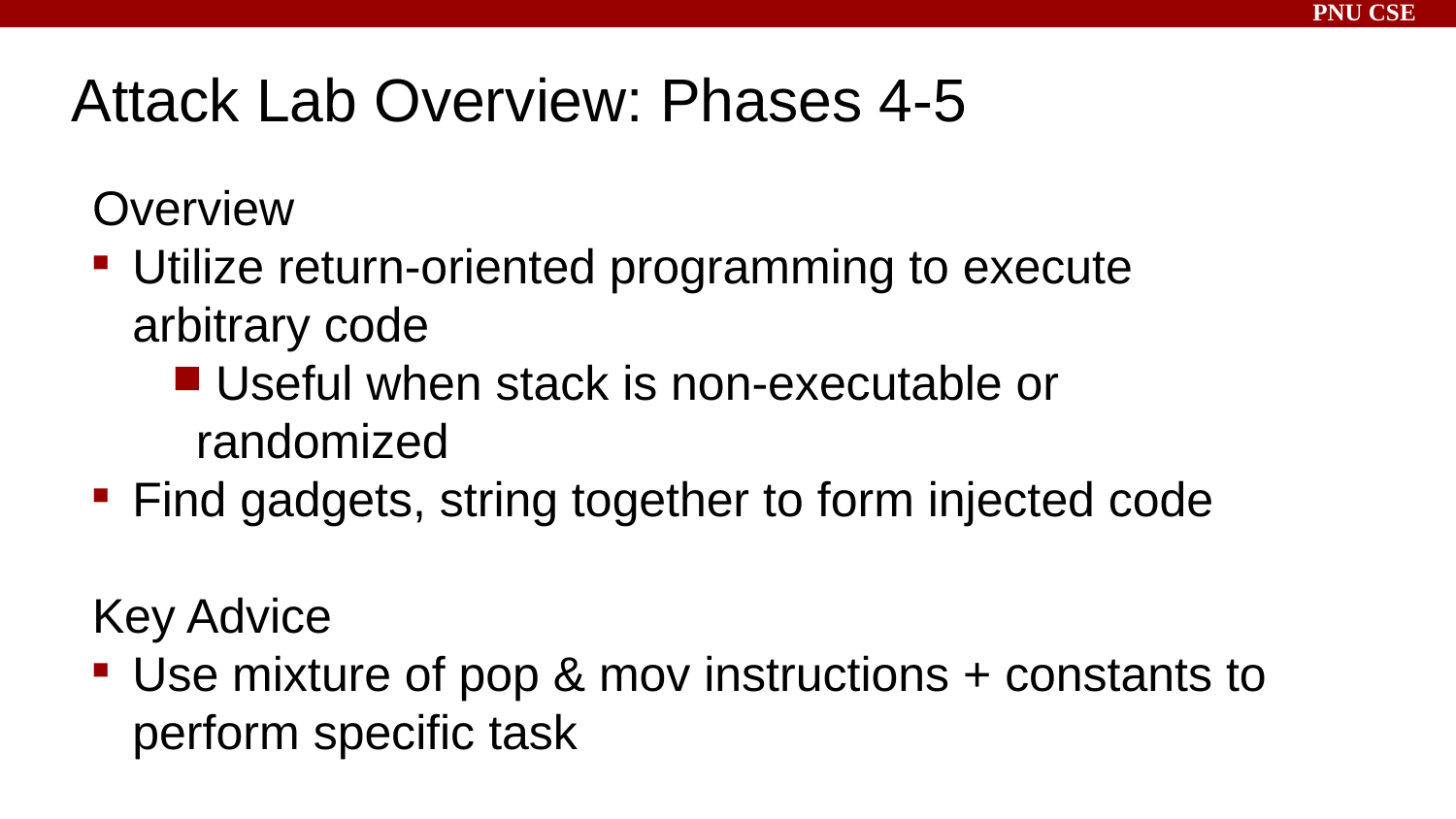

# Attack Lab Overview: Phases 4-5
Overview
Utilize return-oriented programming to execute arbitrary code
 Useful when stack is non-executable or randomized
Find gadgets, string together to form injected code

Key Advice
Use mixture of pop & mov instructions + constants to perform specific task